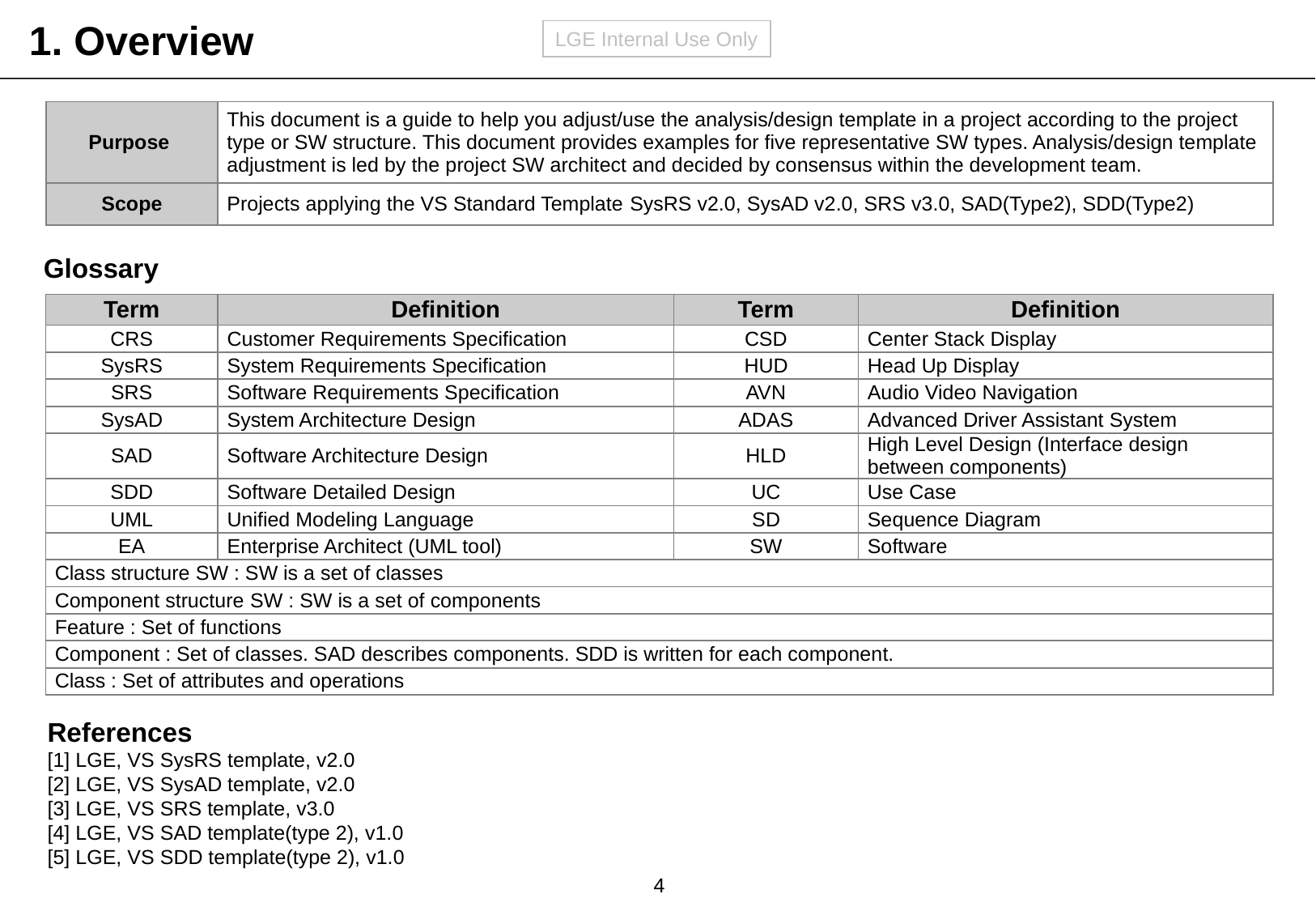

1. Overview
| Purpose | This document is a guide to help you adjust/use the analysis/design template in a project according to the project type or SW structure. This document provides examples for five representative SW types. Analysis/design template adjustment is led by the project SW architect and decided by consensus within the development team. |
| --- | --- |
| Scope | Projects applying the VS Standard Template SysRS v2.0, SysAD v2.0, SRS v3.0, SAD(Type2), SDD(Type2) |
Glossary
| Term | Definition | Term | Definition |
| --- | --- | --- | --- |
| CRS | Customer Requirements Specification | CSD | Center Stack Display |
| SysRS | System Requirements Specification | HUD | Head Up Display |
| SRS | Software Requirements Specification | AVN | Audio Video Navigation |
| SysAD | System Architecture Design | ADAS | Advanced Driver Assistant System |
| SAD | Software Architecture Design | HLD | High Level Design (Interface design between components) |
| SDD | Software Detailed Design | UC | Use Case |
| UML | Unified Modeling Language | SD | Sequence Diagram |
| EA | Enterprise Architect (UML tool) | SW | Software |
| Class structure SW : SW is a set of classes |  |  |  |
| Component structure SW : SW is a set of components |  |  |  |
| Feature : Set of functions |  |  |  |
| Component : Set of classes. SAD describes components. SDD is written for each component. |  |  |  |
| Class : Set of attributes and operations |  |  |  |
References
[1] LGE, VS SysRS template, v2.0
[2] LGE, VS SysAD template, v2.0
[3] LGE, VS SRS template, v3.0
[4] LGE, VS SAD template(type 2), v1.0
[5] LGE, VS SDD template(type 2), v1.0
4